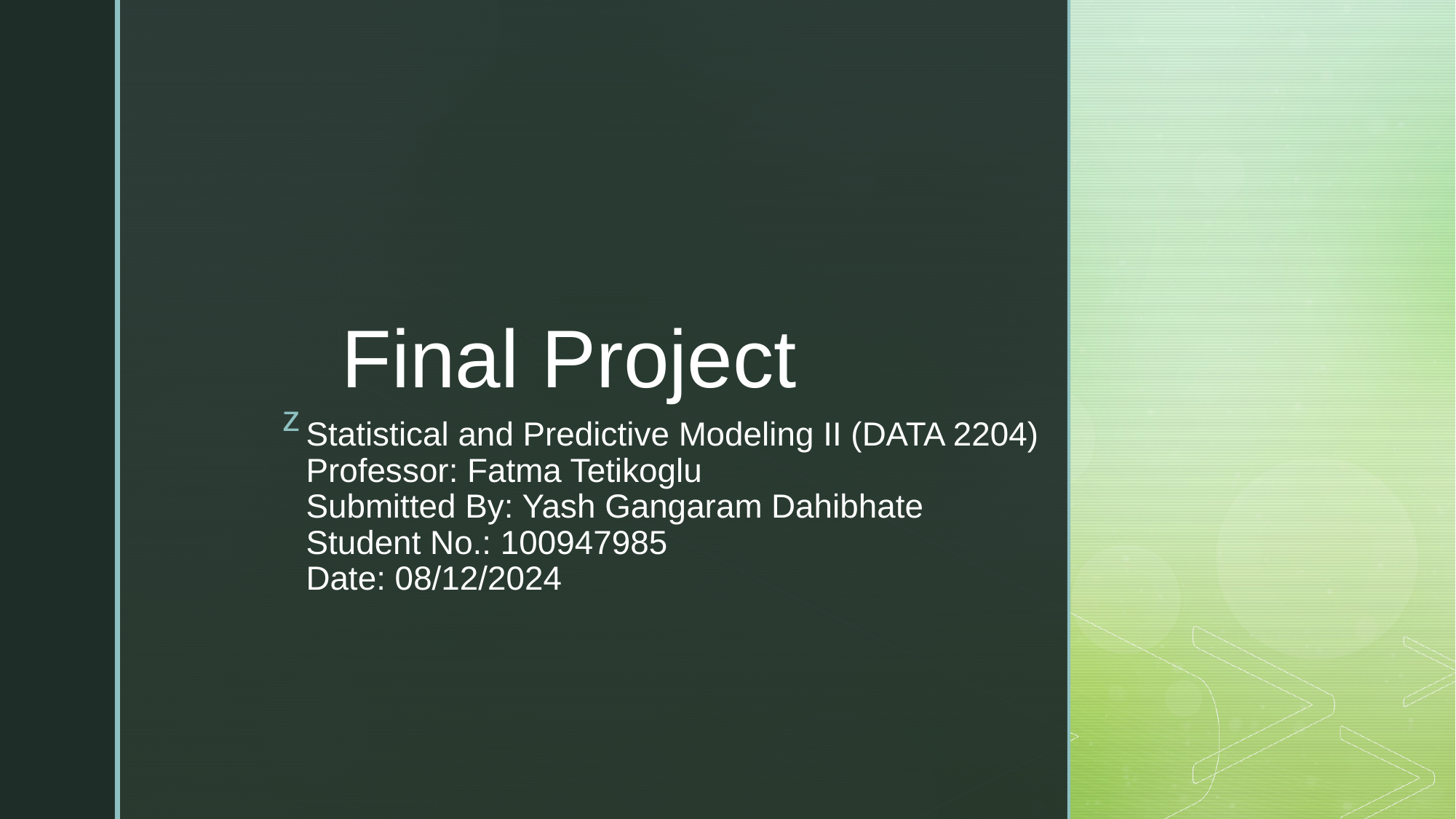

Final Project
# Statistical and Predictive Modeling II (DATA 2204) Professor: Fatma Tetikoglu Submitted By: Yash Gangaram Dahibhate Student No.: 100947985 Date: 08/12/2024